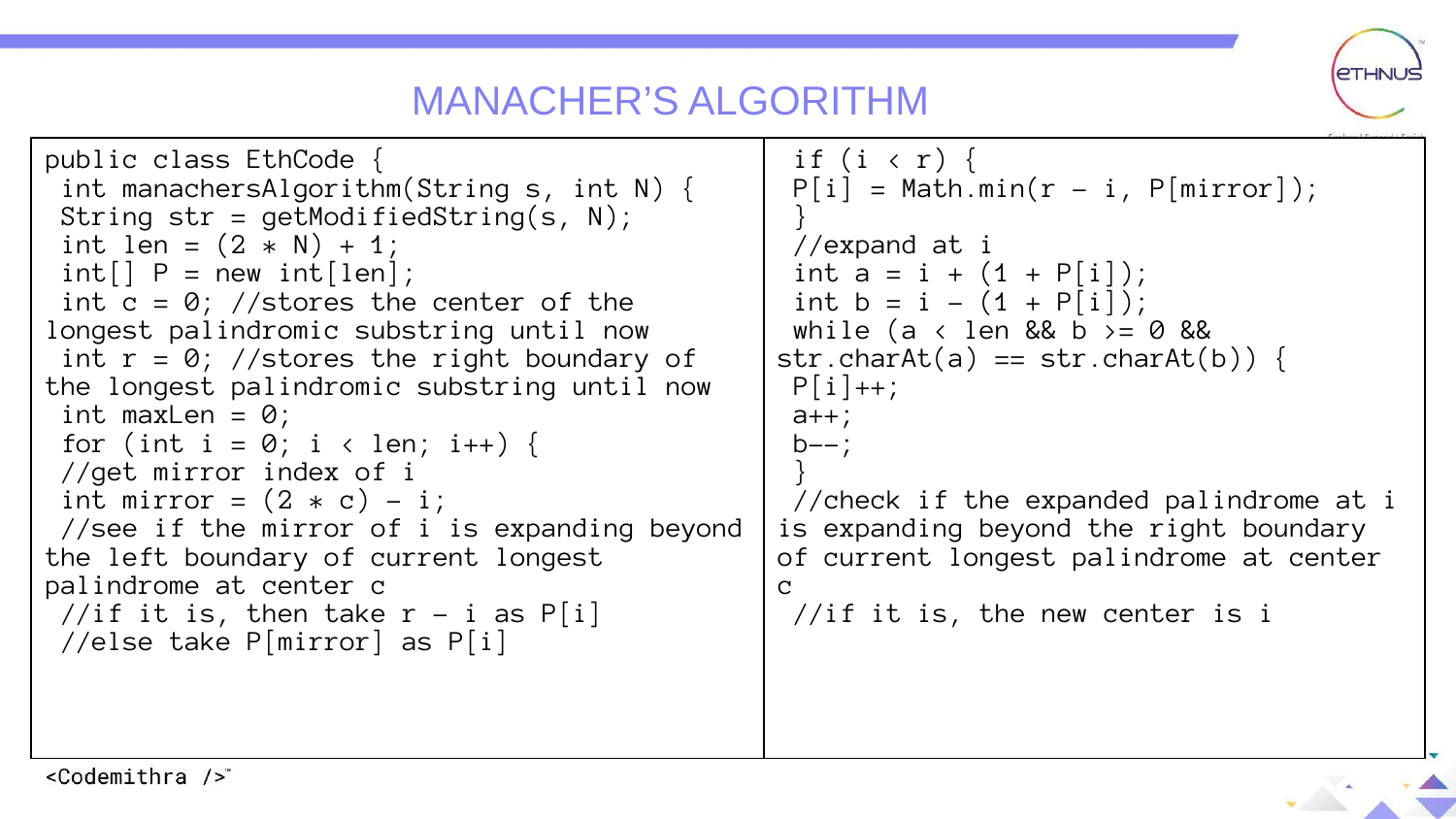

MANACHER’S ALGORITHM
Question: 01
Question: 01
| public class EthCode { int manachersAlgorithm(String s, int N) { String str = getModifiedString(s, N); int len = (2 \* N) + 1; int[] P = new int[len]; int c = 0; //stores the center of the longest palindromic substring until now int r = 0; //stores the right boundary of the longest palindromic substring until now int maxLen = 0; for (int i = 0; i < len; i++) { //get mirror index of i int mirror = (2 \* c) - i; //see if the mirror of i is expanding beyond the left boundary of current longest palindrome at center c //if it is, then take r - i as P[i] //else take P[mirror] as P[i] | if (i < r) { P[i] = Math.min(r - i, P[mirror]); } //expand at i int a = i + (1 + P[i]); int b = i - (1 + P[i]); while (a < len && b >= 0 && str.charAt(a) == str.charAt(b)) { P[i]++; a++; b--; } //check if the expanded palindrome at i is expanding beyond the right boundary of current longest palindrome at center c //if it is, the new center is i |
| --- | --- |